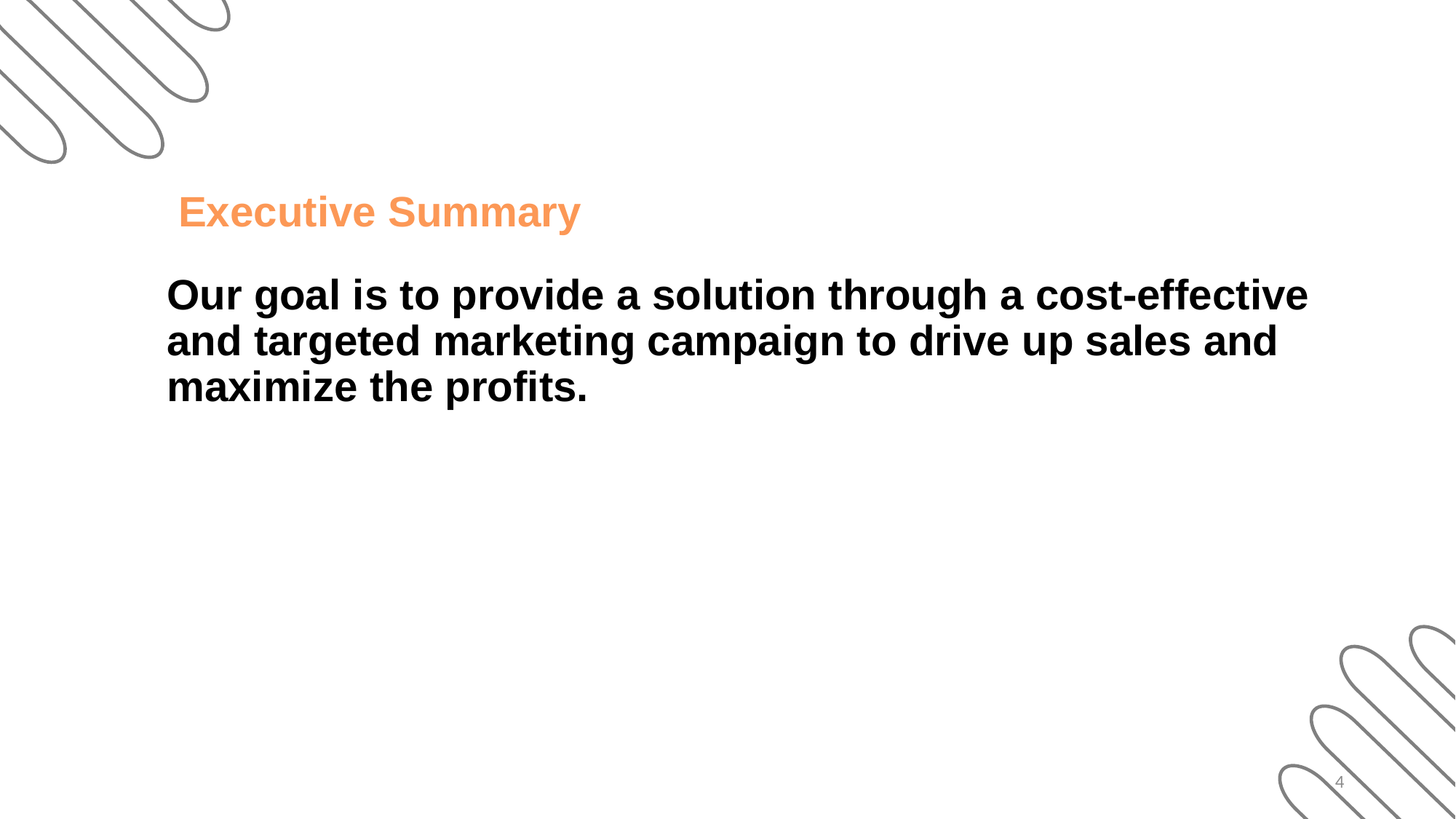

# Executive Summary
Our goal is to provide a solution through a cost-effective and targeted marketing campaign to drive up sales and maximize the profits.

4